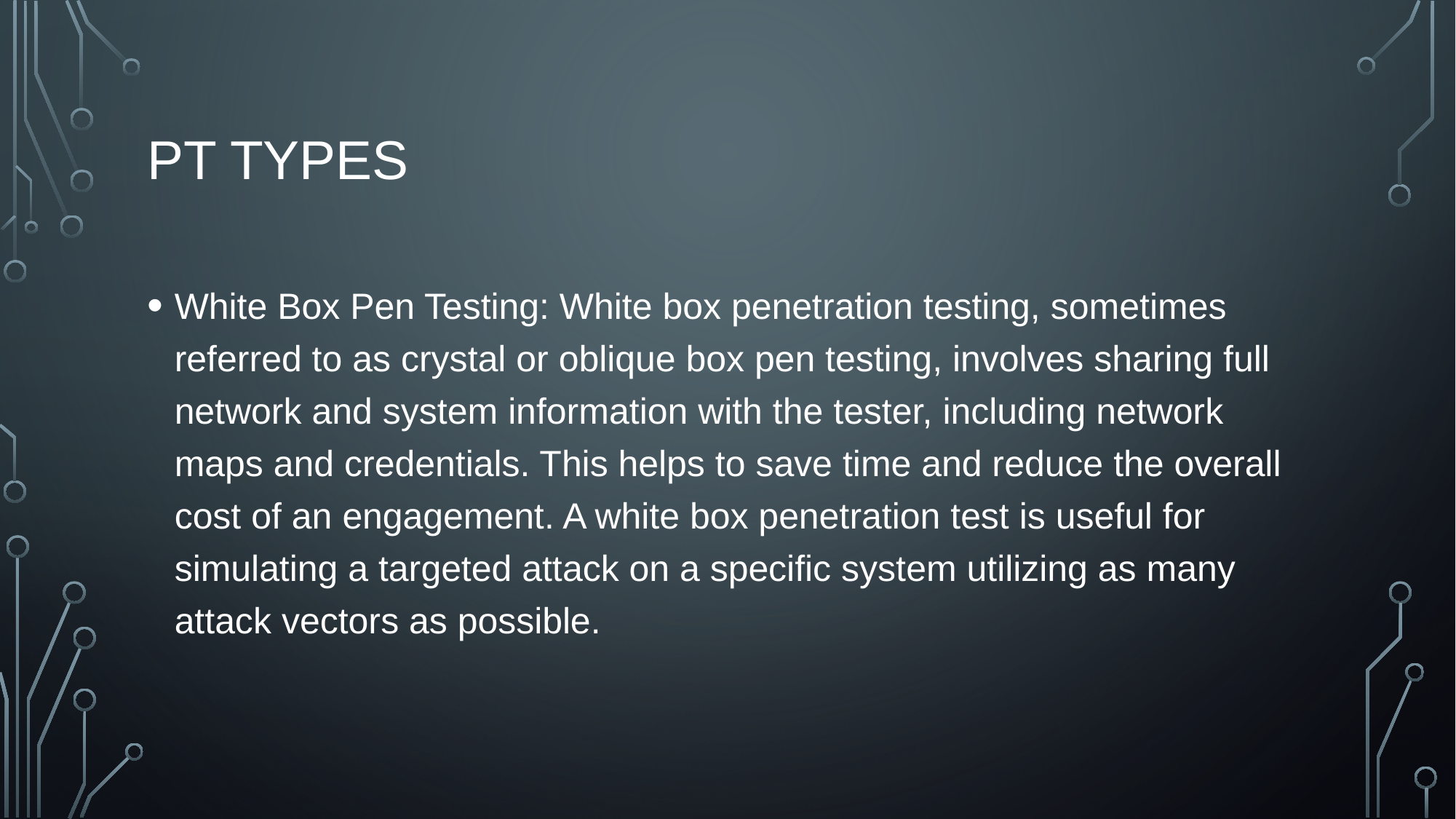

# Pt types
White Box Pen Testing: White box penetration testing, sometimes referred to as crystal or oblique box pen testing, involves sharing full network and system information with the tester, including network maps and credentials. This helps to save time and reduce the overall cost of an engagement. A white box penetration test is useful for simulating a targeted attack on a specific system utilizing as many attack vectors as possible.